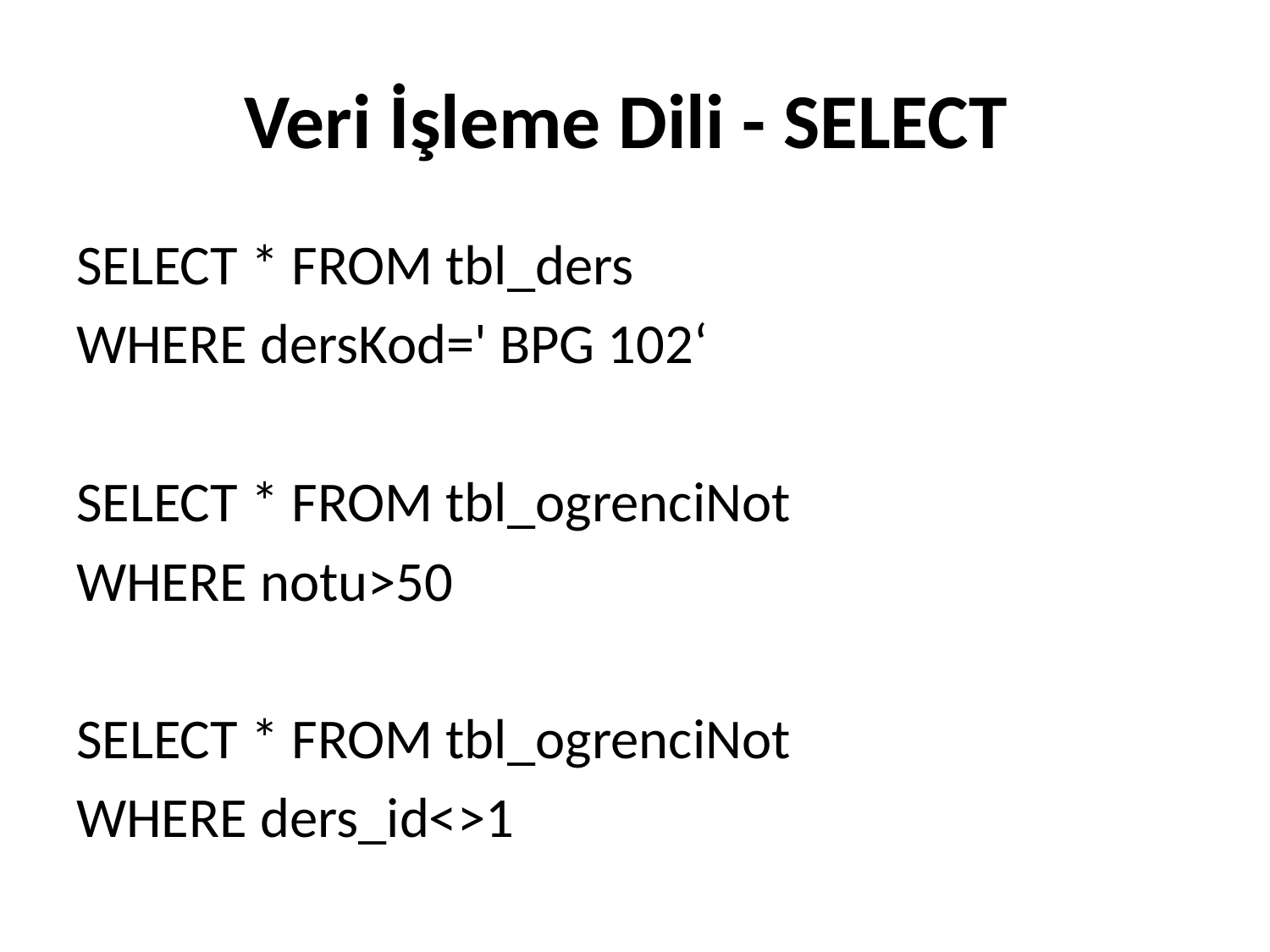

# Veri İşleme Dili - SELECT
SELECT * FROM tbl_ders
WHERE dersKod=' BPG 102‘

SELECT * FROM tbl_ogrenciNot
WHERE notu>50

SELECT * FROM tbl_ogrenciNot
WHERE ders_id<>1